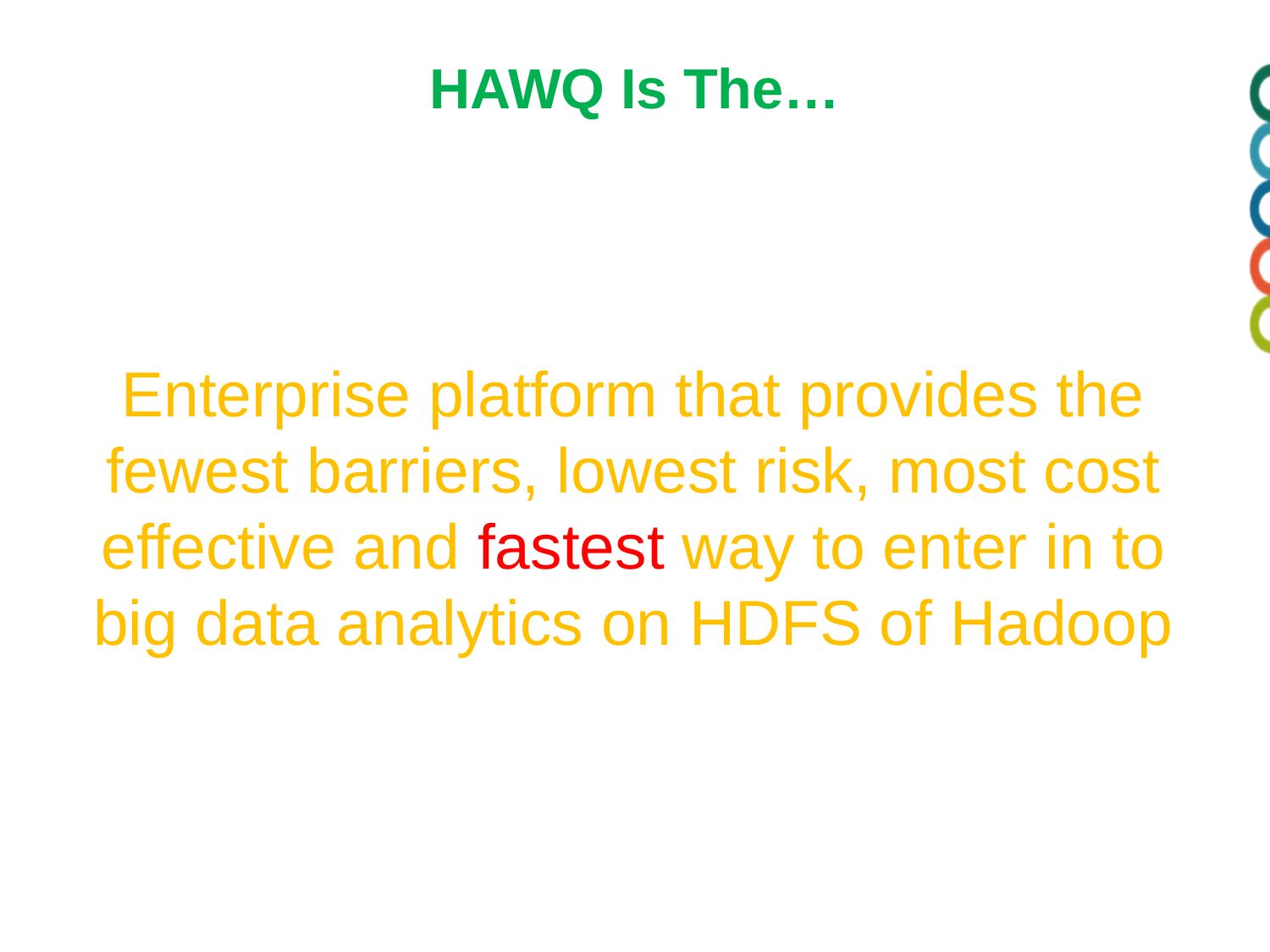

# HAWQ Is The…

Enterprise platform that provides the fewest barriers, lowest risk, most cost effective and fastest way to enter in to big data analytics on HDFS of Hadoop